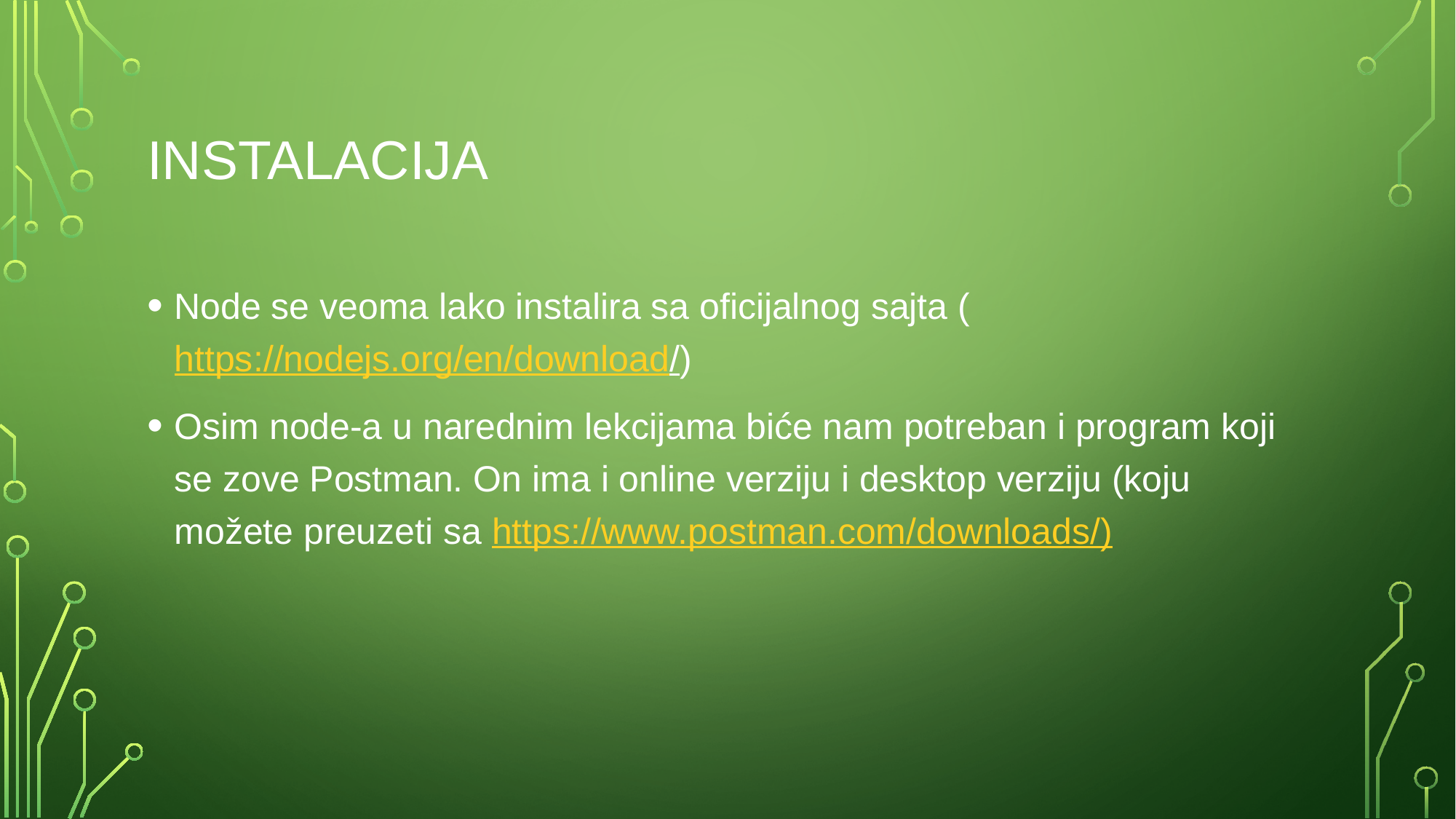

# Instalacija
Node se veoma lako instalira sa oficijalnog sajta (https://nodejs.org/en/download/)
Osim node-a u narednim lekcijama biće nam potreban i program koji se zove Postman. On ima i online verziju i desktop verziju (koju možete preuzeti sa https://www.postman.com/downloads/)